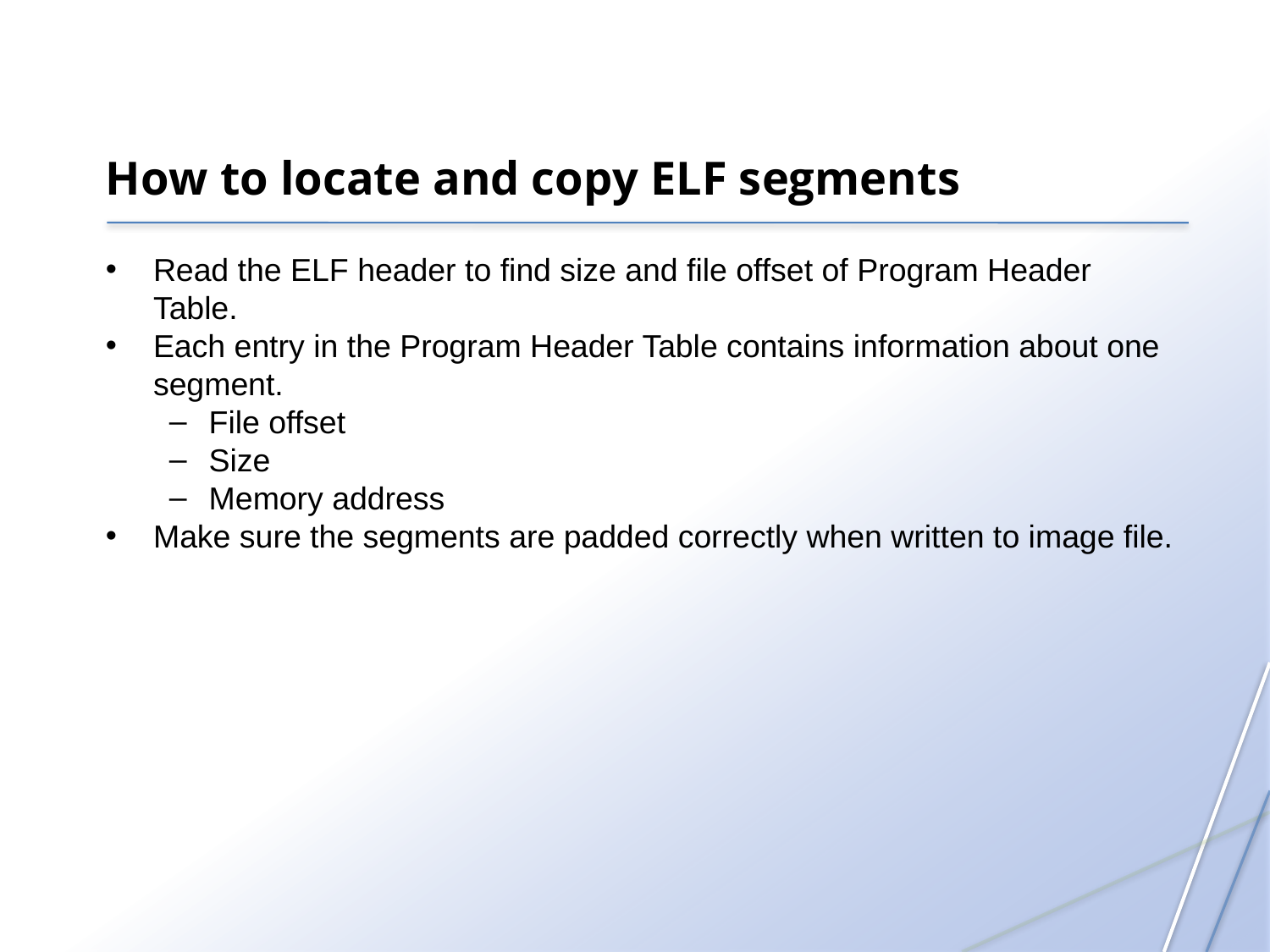

How to locate and copy ELF segments
Read the ELF header to find size and file offset of Program Header Table.
Each entry in the Program Header Table contains information about one segment.
File offset
Size
Memory address
Make sure the segments are padded correctly when written to image file.